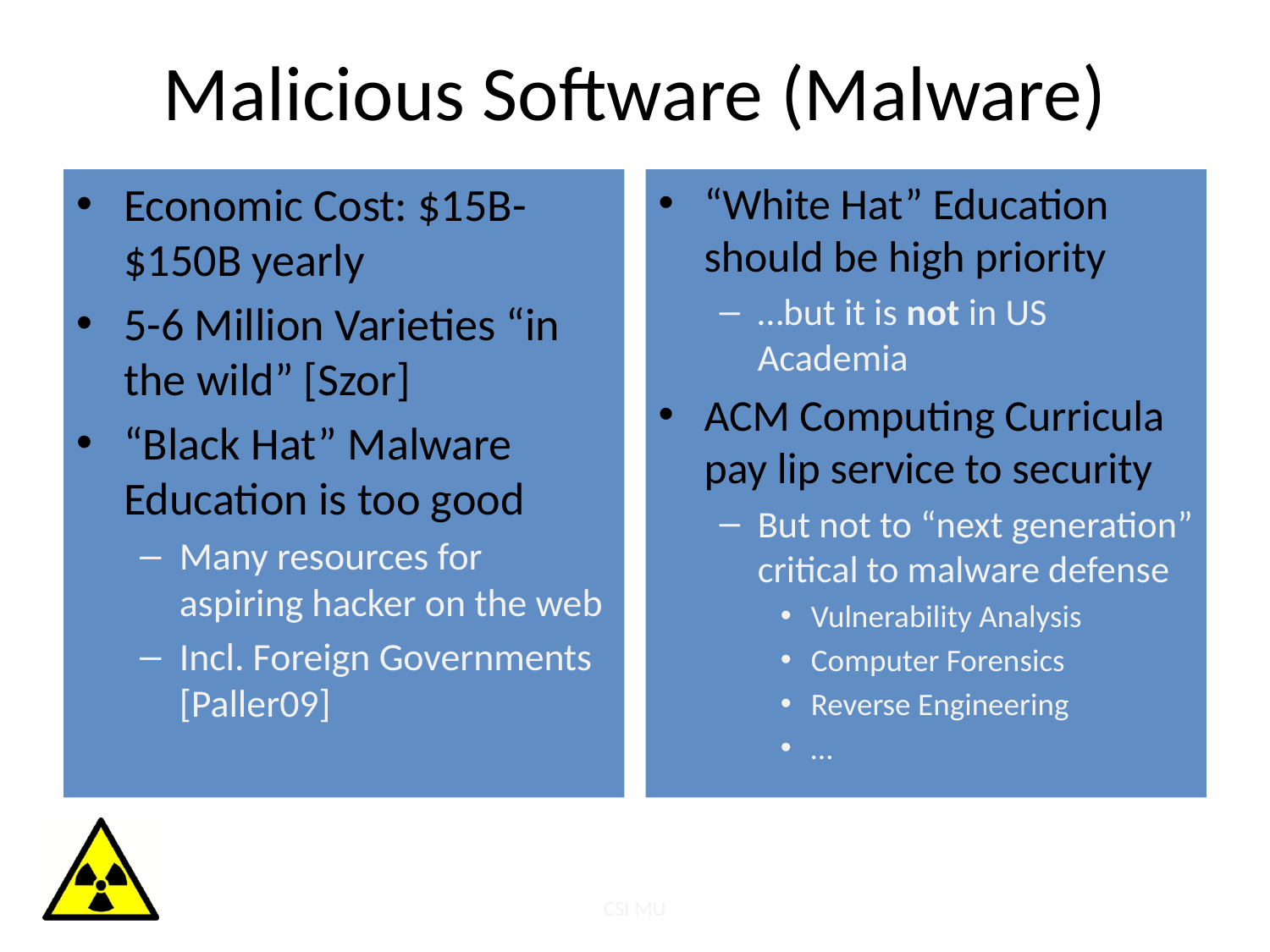

# Malicious Software (Malware)
Economic Cost: $15B-$150B yearly
5-6 Million Varieties “in the wild” [Szor]
“Black Hat” Malware Education is too good
Many resources for aspiring hacker on the web
Incl. Foreign Governments [Paller09]
“White Hat” Education should be high priority
…but it is not in US Academia
ACM Computing Curricula pay lip service to security
But not to “next generation” critical to malware defense
Vulnerability Analysis
Computer Forensics
Reverse Engineering
…
CSI MU